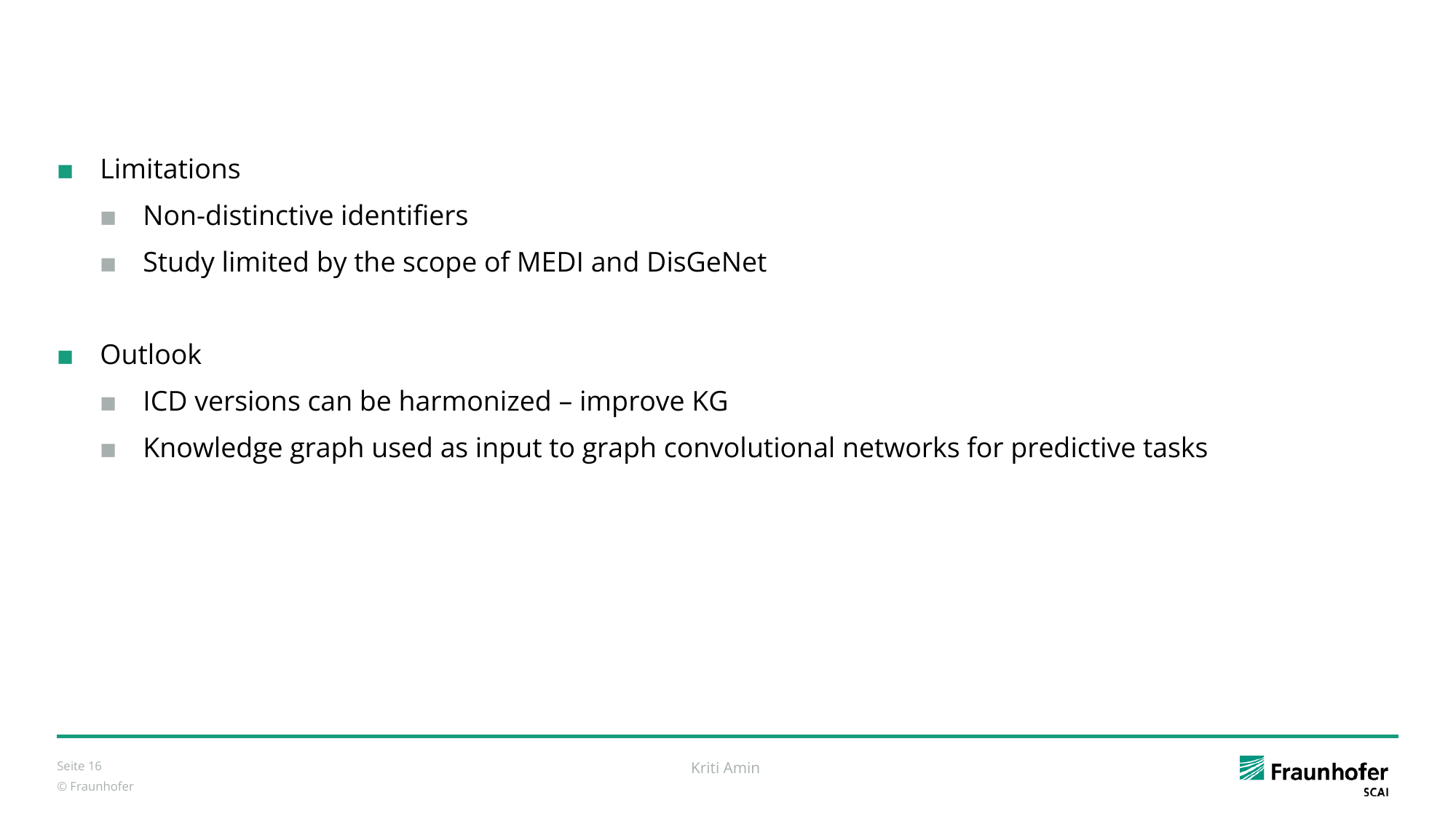

Limitations
Non-distinctive identifiers
Study limited by the scope of MEDI and DisGeNet

Outlook
ICD versions can be harmonized – improve KG
Knowledge graph used as input to graph convolutional networks for predictive tasks
Seite 16

 Kriti Amin